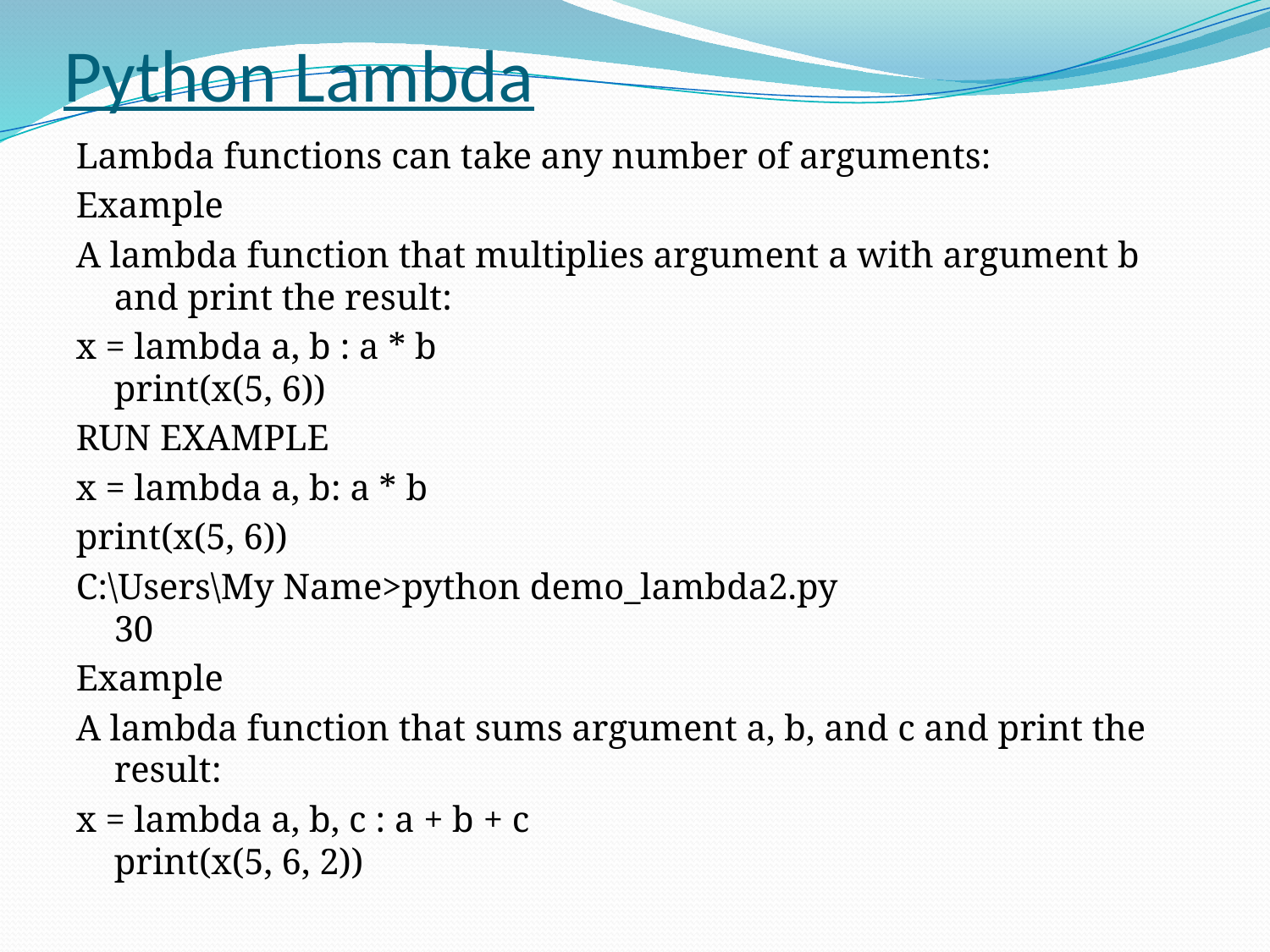

# Python Lambda
Lambda functions can take any number of arguments:
Example
A lambda function that multiplies argument a with argument b and print the result:
x = lambda a, b : a * b
print(x(5, 6))
RUN EXAMPLE
x = lambda a, b: a * b
print(x(5, 6))
C:\Users\My Name>python demo_lambda2.py
30
Example
A lambda function that sums argument a, b, and c and print the result:
x = lambda a, b, c : a + b + c
print(x(5, 6, 2))